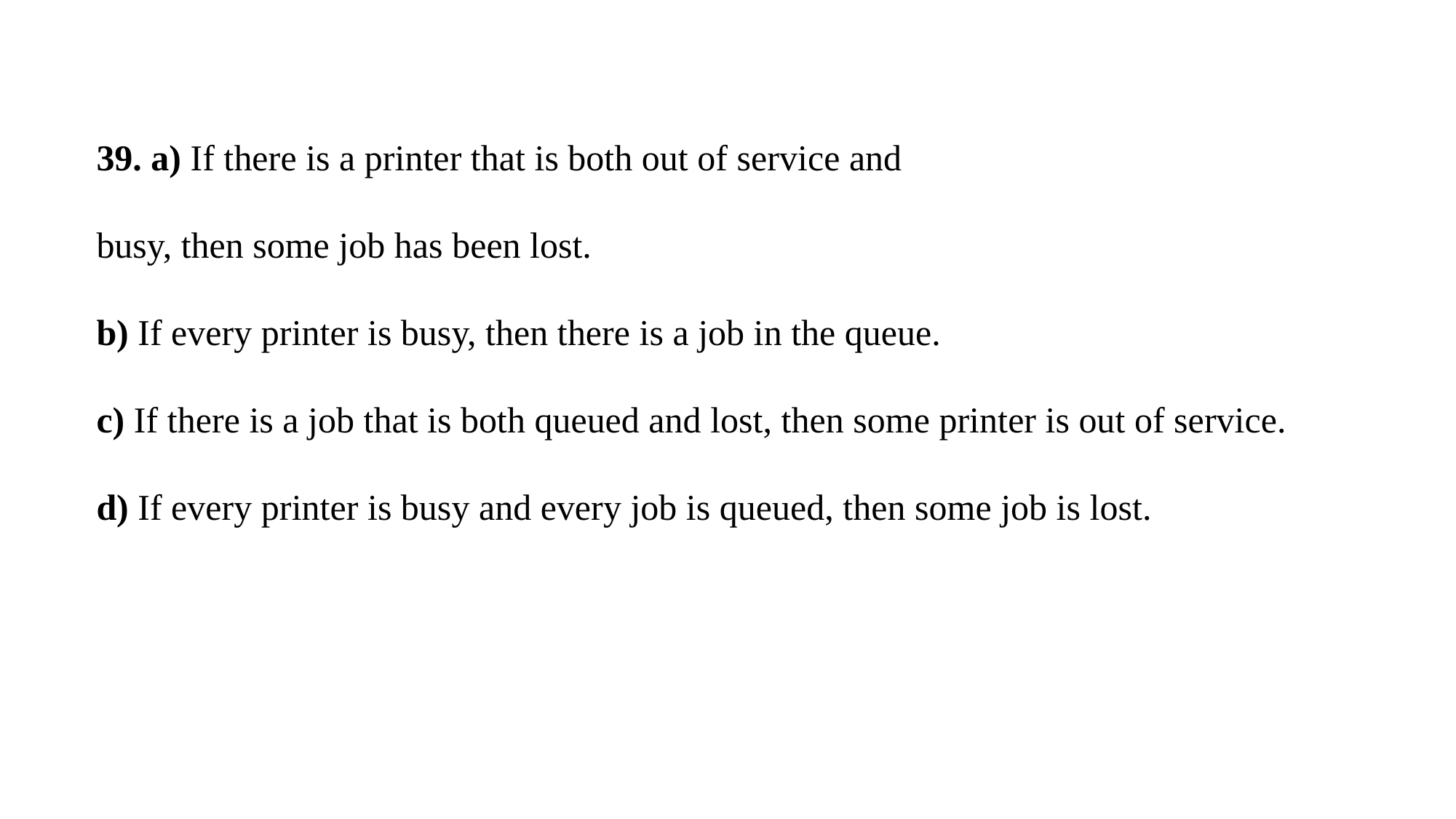

39. a) If there is a printer that is both out of service and
busy, then some job has been lost.
b) If every printer is busy, then there is a job in the queue.
c) If there is a job that is both queued and lost, then some printer is out of service.
d) If every printer is busy and every job is queued, then some job is lost.